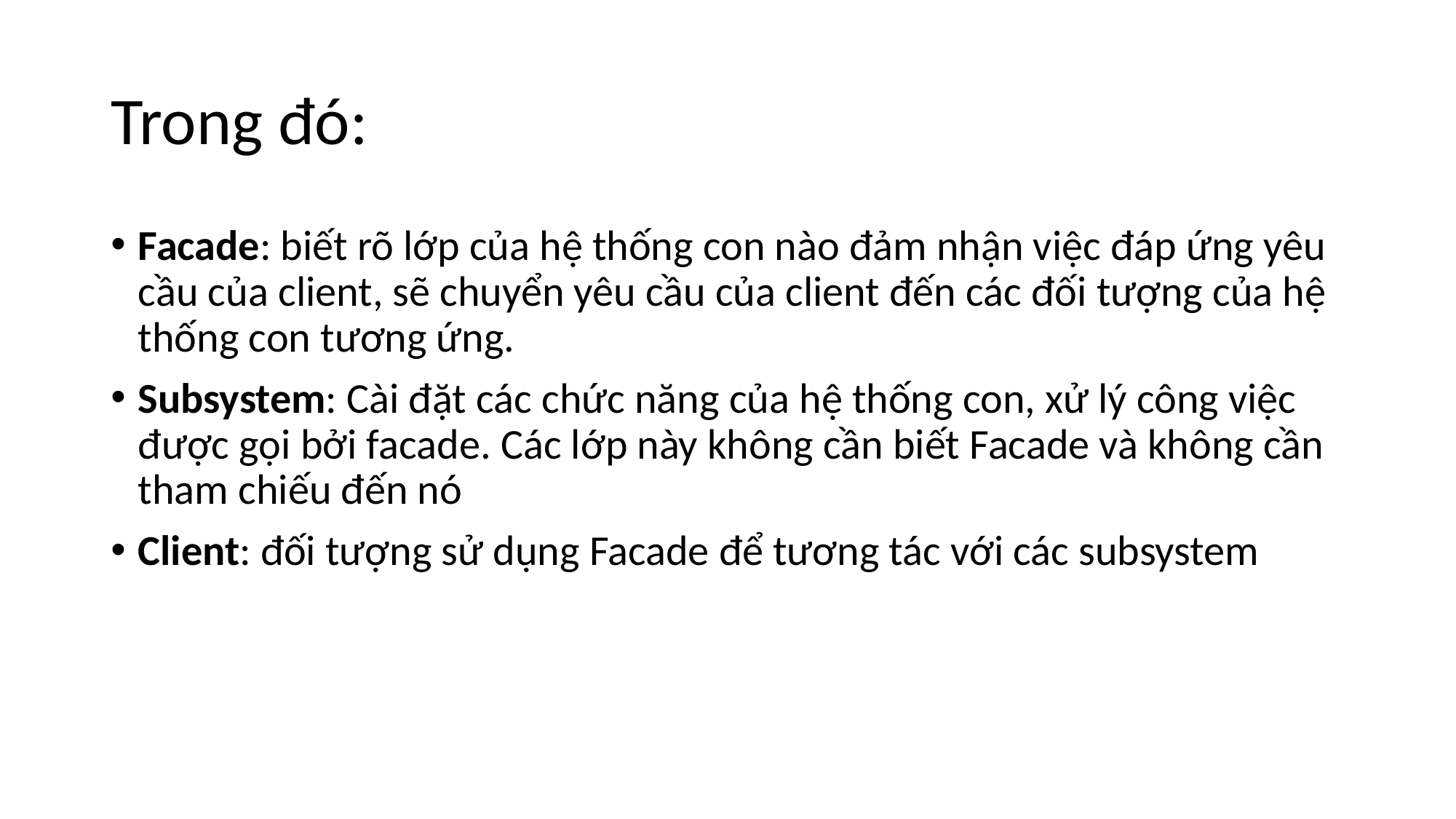

# Trong đó:
Facade: biết rõ lớp của hệ thống con nào đảm nhận việc đáp ứng yêu cầu của client, sẽ chuyển yêu cầu của client đến các đối tượng của hệ thống con tương ứng.
Subsystem: Cài đặt các chức năng của hệ thống con, xử lý công việc được gọi bởi facade. Các lớp này không cần biết Facade và không cần tham chiếu đến nó
Client: đối tượng sử dụng Facade để tương tác với các subsystem